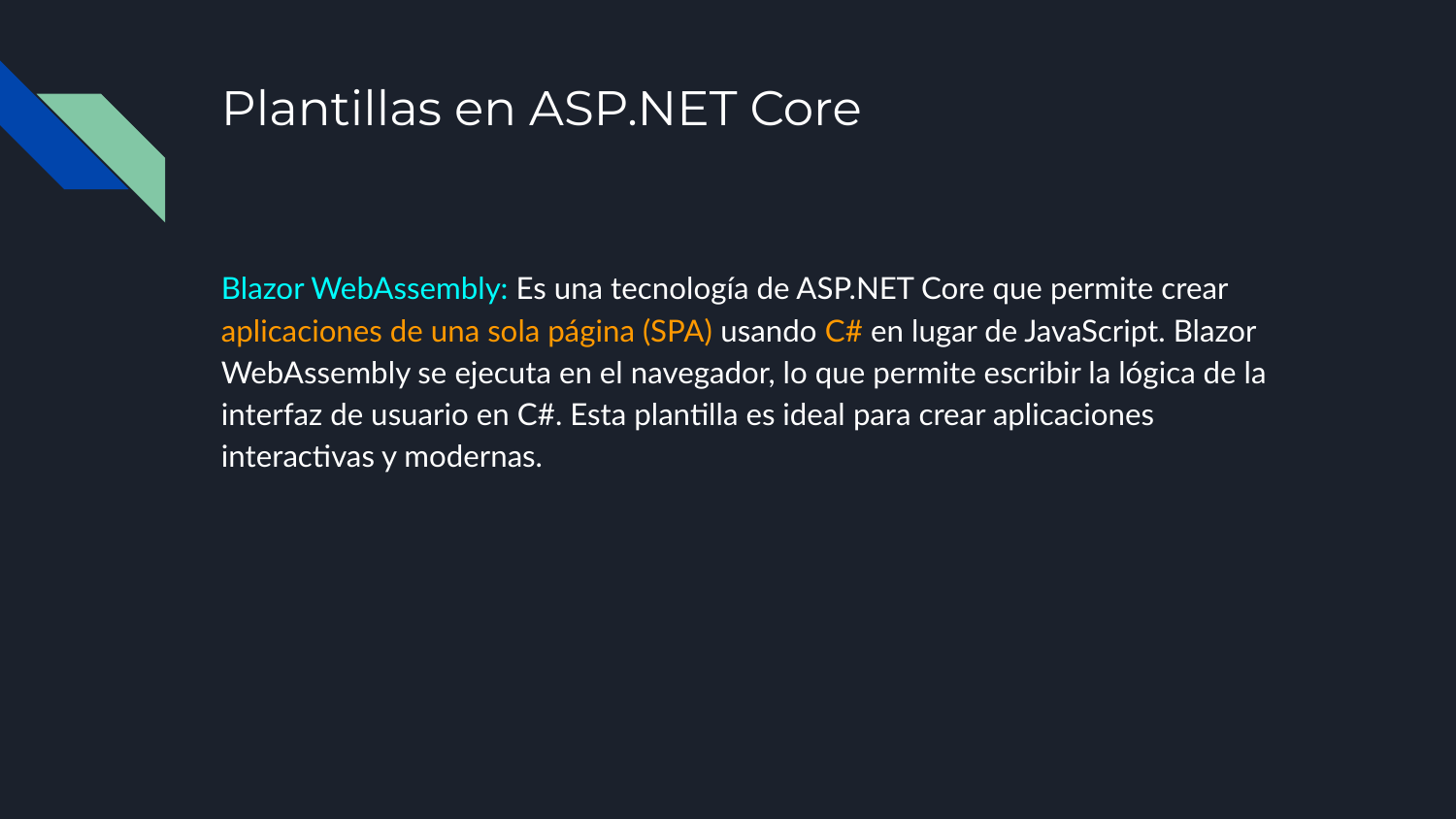

# Plantillas en ASP.NET Core
Blazor WebAssembly: Es una tecnología de ASP.NET Core que permite crear aplicaciones de una sola página (SPA) usando C# en lugar de JavaScript. Blazor WebAssembly se ejecuta en el navegador, lo que permite escribir la lógica de la interfaz de usuario en C#. Esta plantilla es ideal para crear aplicaciones interactivas y modernas.